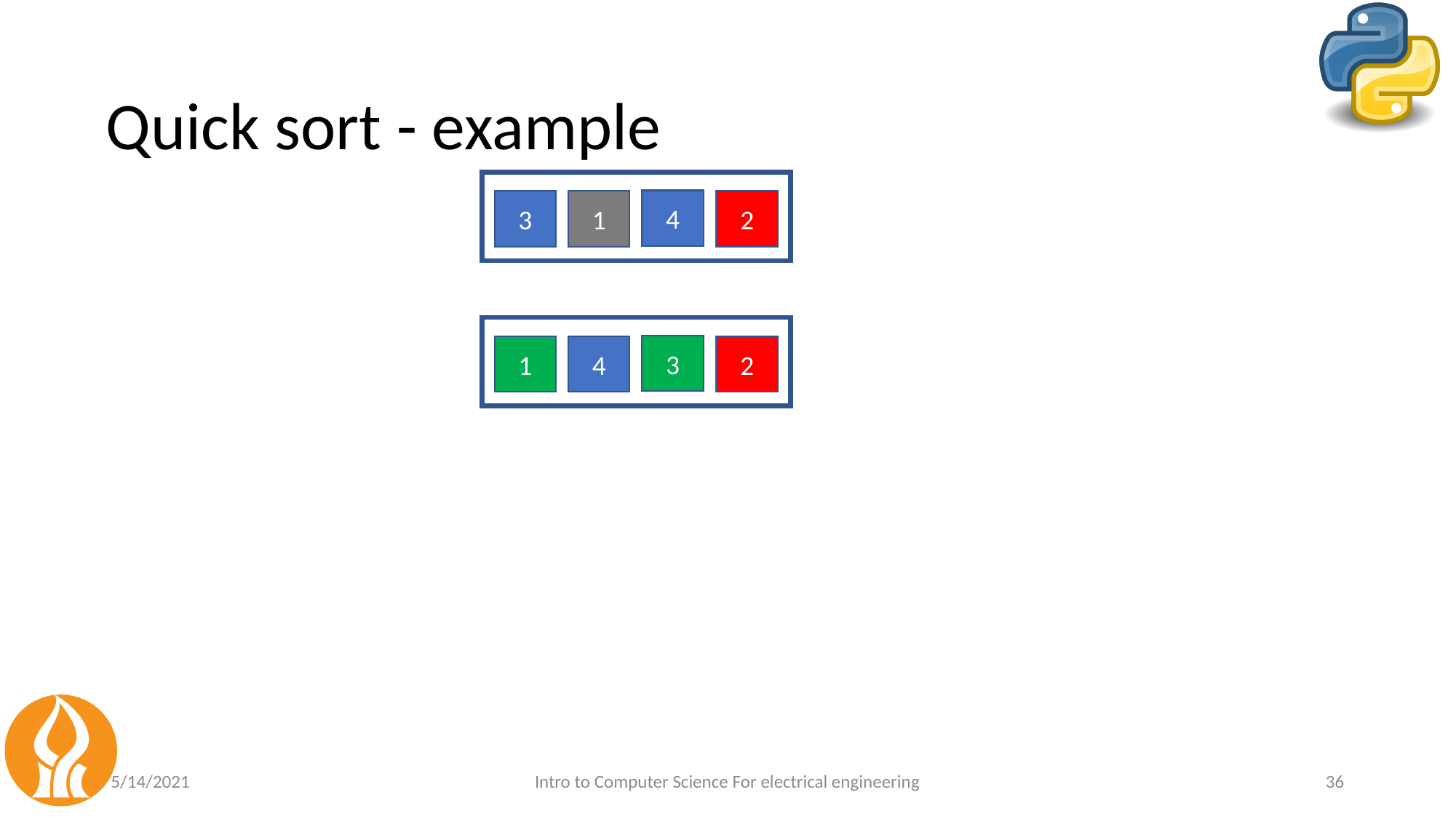

# Quick sort - example

4
3
1
2

3
1
4
2
5/14/2021
Intro to Computer Science For electrical engineering
36